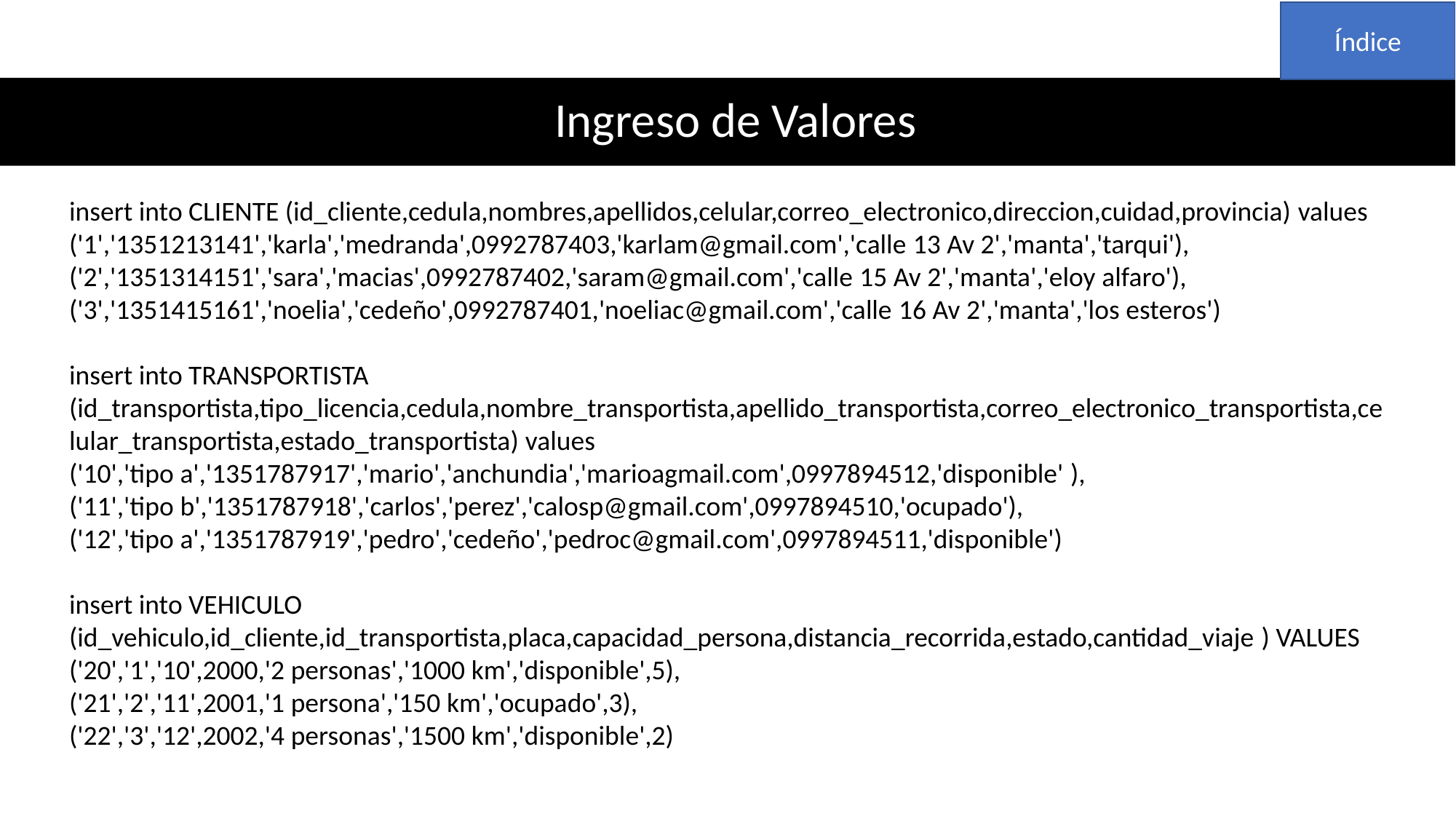

Índice
# Ingreso de Valores

insert into CLIENTE (id_cliente,cedula,nombres,apellidos,celular,correo_electronico,direccion,cuidad,provincia) values
('1','1351213141','karla','medranda',0992787403,'karlam@gmail.com','calle 13 Av 2','manta','tarqui'),
('2','1351314151','sara','macias',0992787402,'saram@gmail.com','calle 15 Av 2','manta','eloy alfaro'),
('3','1351415161','noelia','cedeño',0992787401,'noeliac@gmail.com','calle 16 Av 2','manta','los esteros')

insert into TRANSPORTISTA (id_transportista,tipo_licencia,cedula,nombre_transportista,apellido_transportista,correo_electronico_transportista,celular_transportista,estado_transportista) values
('10','tipo a','1351787917','mario','anchundia','marioagmail.com',0997894512,'disponible' ),
('11','tipo b','1351787918','carlos','perez','calosp@gmail.com',0997894510,'ocupado'),
('12','tipo a','1351787919','pedro','cedeño','pedroc@gmail.com',0997894511,'disponible')

insert into VEHICULO (id_vehiculo,id_cliente,id_transportista,placa,capacidad_persona,distancia_recorrida,estado,cantidad_viaje ) VALUES
('20','1','10',2000,'2 personas','1000 km','disponible',5),
('21','2','11',2001,'1 persona','150 km','ocupado',3),
('22','3','12',2002,'4 personas','1500 km','disponible',2)